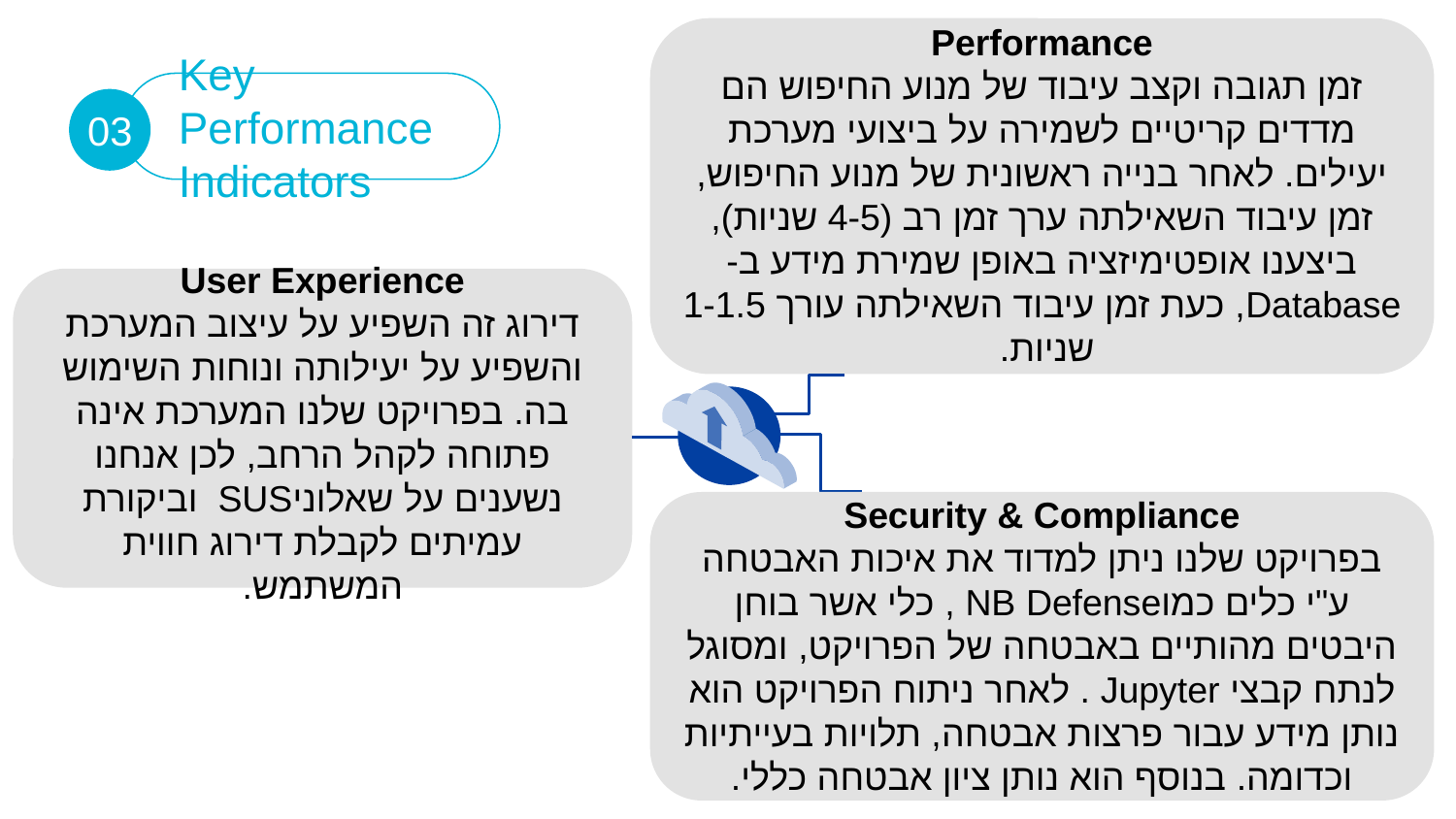

Performance
זמן תגובה וקצב עיבוד של מנוע החיפוש הם מדדים קריטיים לשמירה על ביצועי מערכת יעילים. לאחר בנייה ראשונית של מנוע החיפוש, זמן עיבוד השאילתה ערך זמן רב (4-5 שניות), ביצענו אופטימיזציה באופן שמירת מידע ב- Database, כעת זמן עיבוד השאילתה עורך 1-1.5 שניות.

Key Performance Indicators
03
User Experience
דירוג זה השפיע על עיצוב המערכת והשפיע על יעילותה ונוחות השימוש בה. בפרויקט שלנו המערכת אינה פתוחה לקהל הרחב, לכן אנחנו נשענים על שאלוניSUS  וביקורת עמיתים לקבלת דירוג חווית המשתמש.

Security & Compliance
בפרויקט שלנו ניתן למדוד את איכות האבטחה ע"י כלים כמוNB Defense , כלי אשר בוחן היבטים מהותיים באבטחה של הפרויקט, ומסוגל לנתח קבצי Jupyter . לאחר ניתוח הפרויקט הוא נותן מידע עבור פרצות אבטחה, תלויות בעייתיות וכדומה. בנוסף הוא נותן ציון אבטחה כללי.